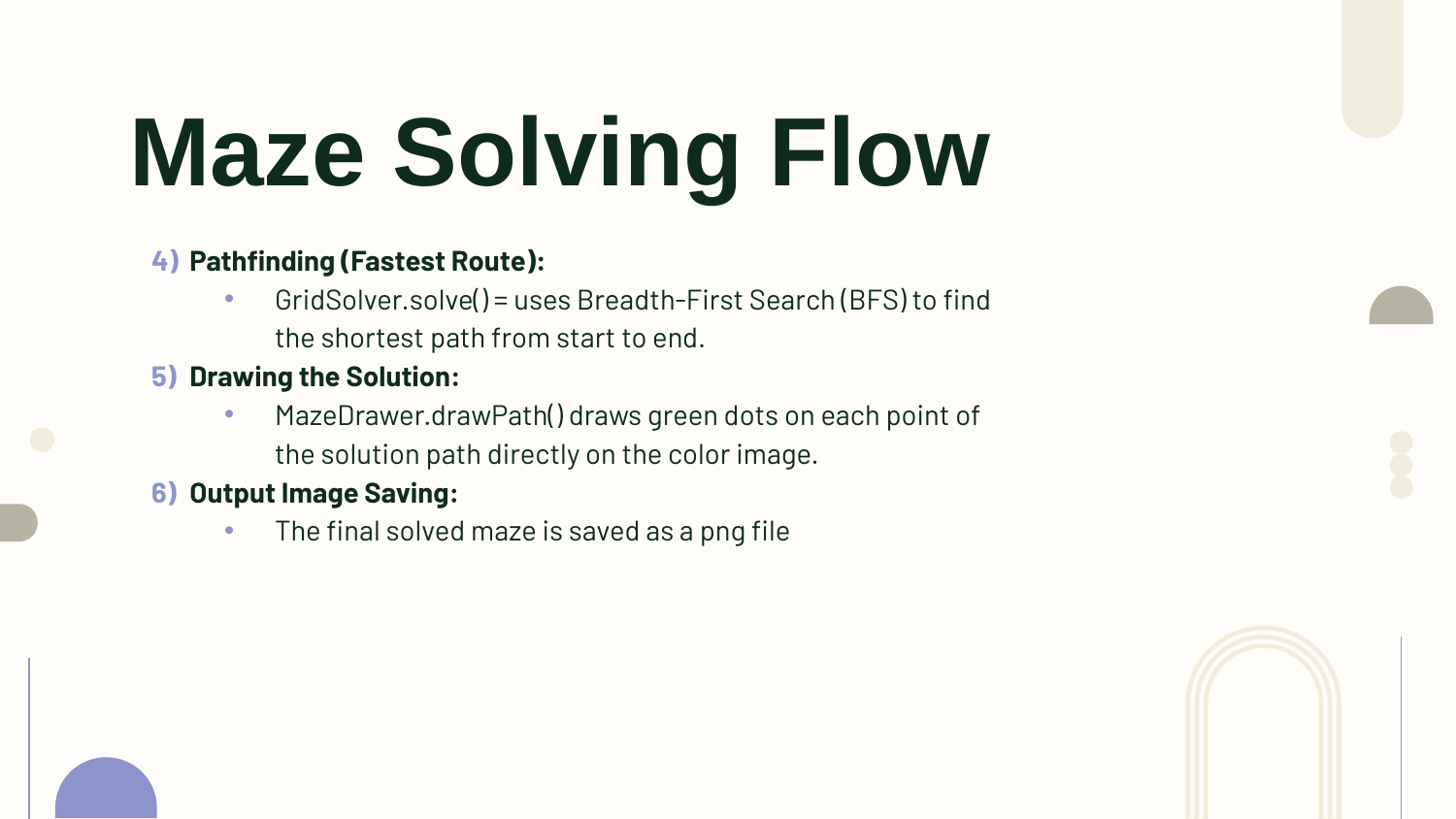

# Maze Solving Flow
Pathfinding (Fastest Route):
GridSolver.solve() = uses Breadth-First Search (BFS) to find the shortest path from start to end.
Drawing the Solution:
MazeDrawer.drawPath() draws green dots on each point of the solution path directly on the color image.
Output Image Saving:
The final solved maze is saved as a png file